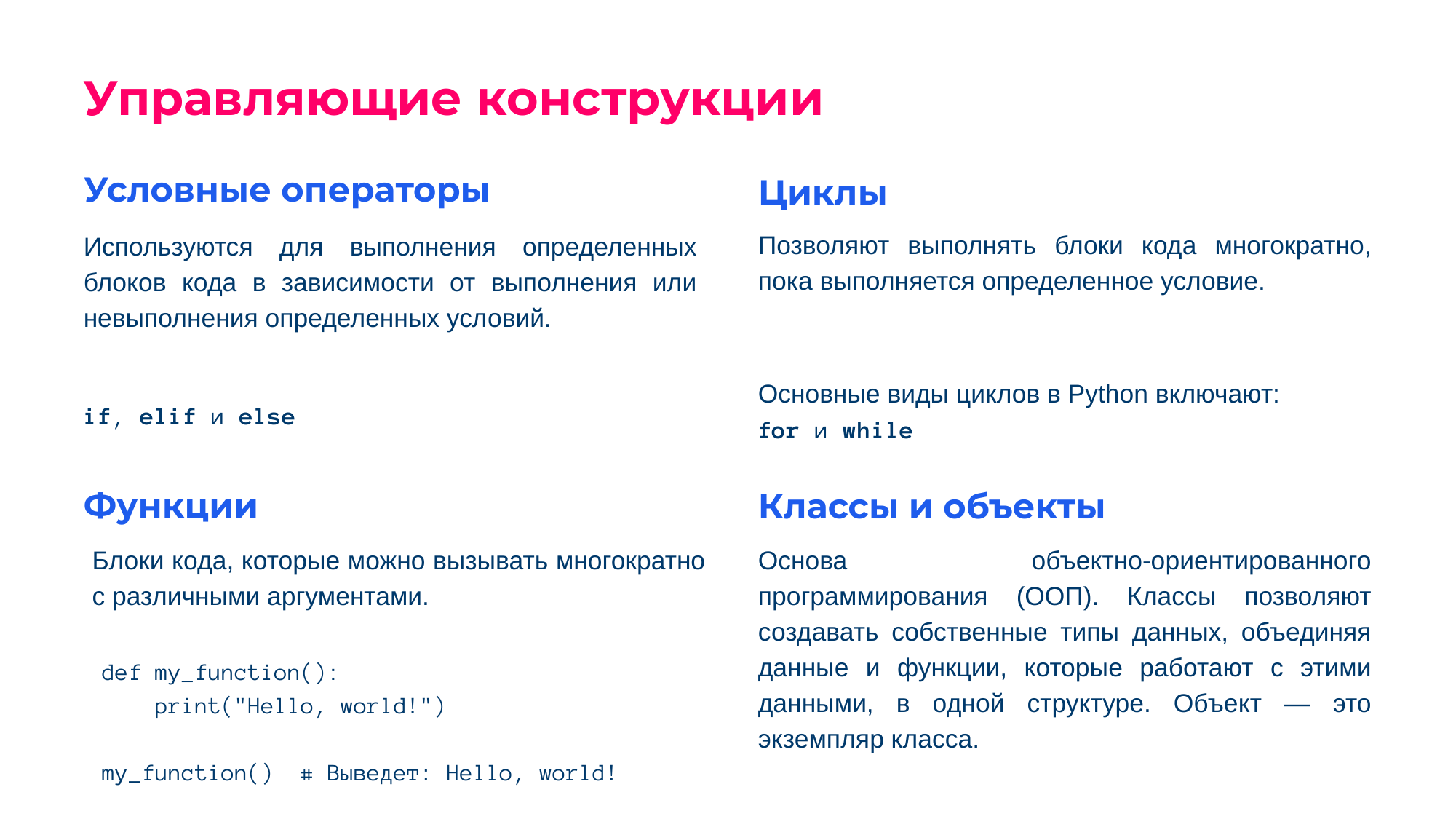

Управляющие конструкции
Условные операторы
Циклы
Позволяют выполнять блоки кода многократно, пока выполняется определенное условие.
Используются для выполнения определенных блоков кода в зависимости от выполнения или невыполнения определенных условий.
Основные виды циклов в Python включают:
for и while
if, elif и else
Функции
Классы и объекты
Блоки кода, которые можно вызывать многократно с различными аргументами.
Основа объектно-ориентированного программирования (ООП). Классы позволяют создавать собственные типы данных, объединяя данные и функции, которые работают с этими данными, в одной структуре. Объект — это экземпляр класса.
def my_function():
    print("Hello, world!")
my_function()  # Выведет: Hello, world!